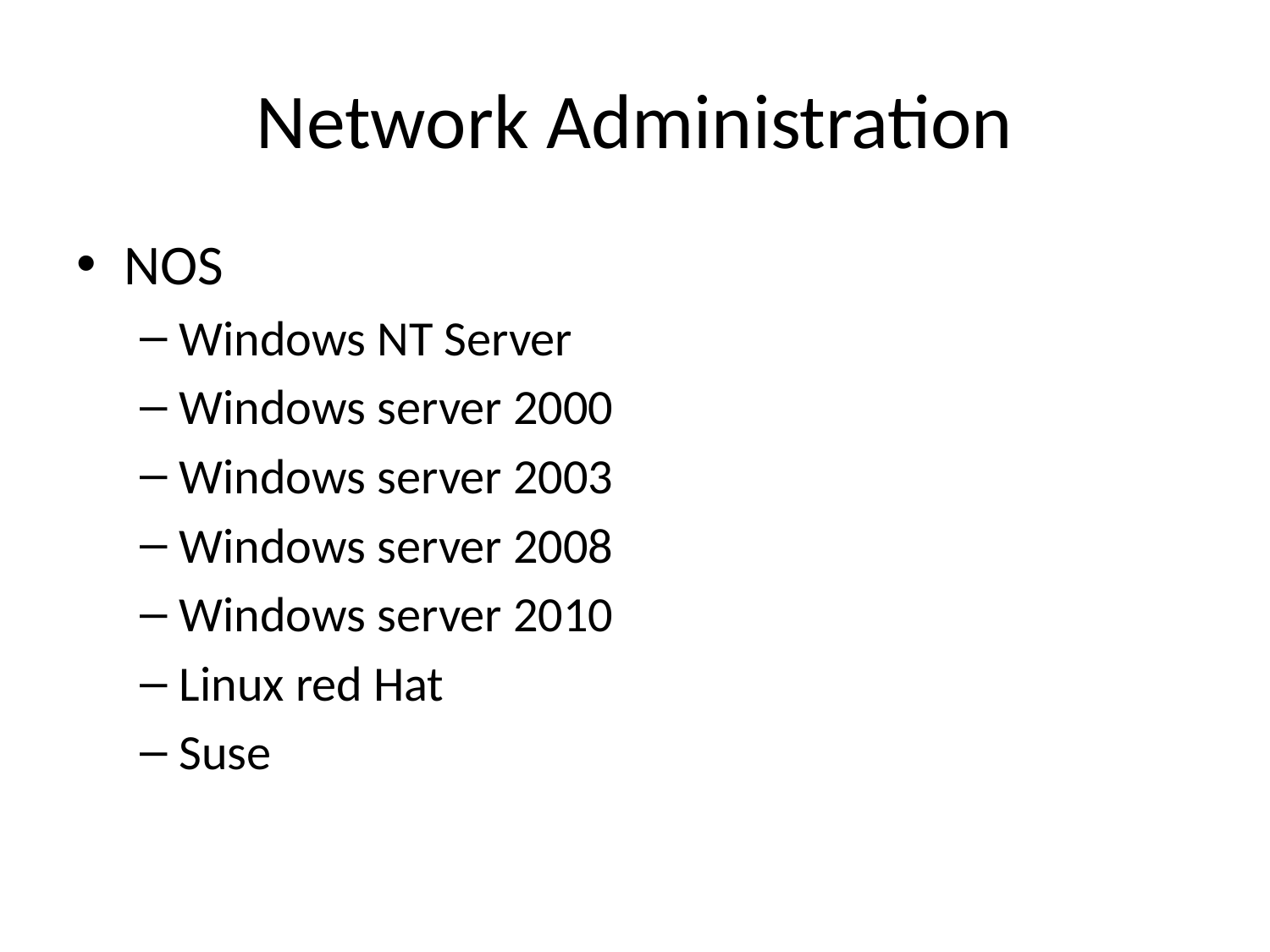

# Network Administration
NOS
Windows NT Server
Windows server 2000
Windows server 2003
Windows server 2008
Windows server 2010
Linux red Hat
Suse